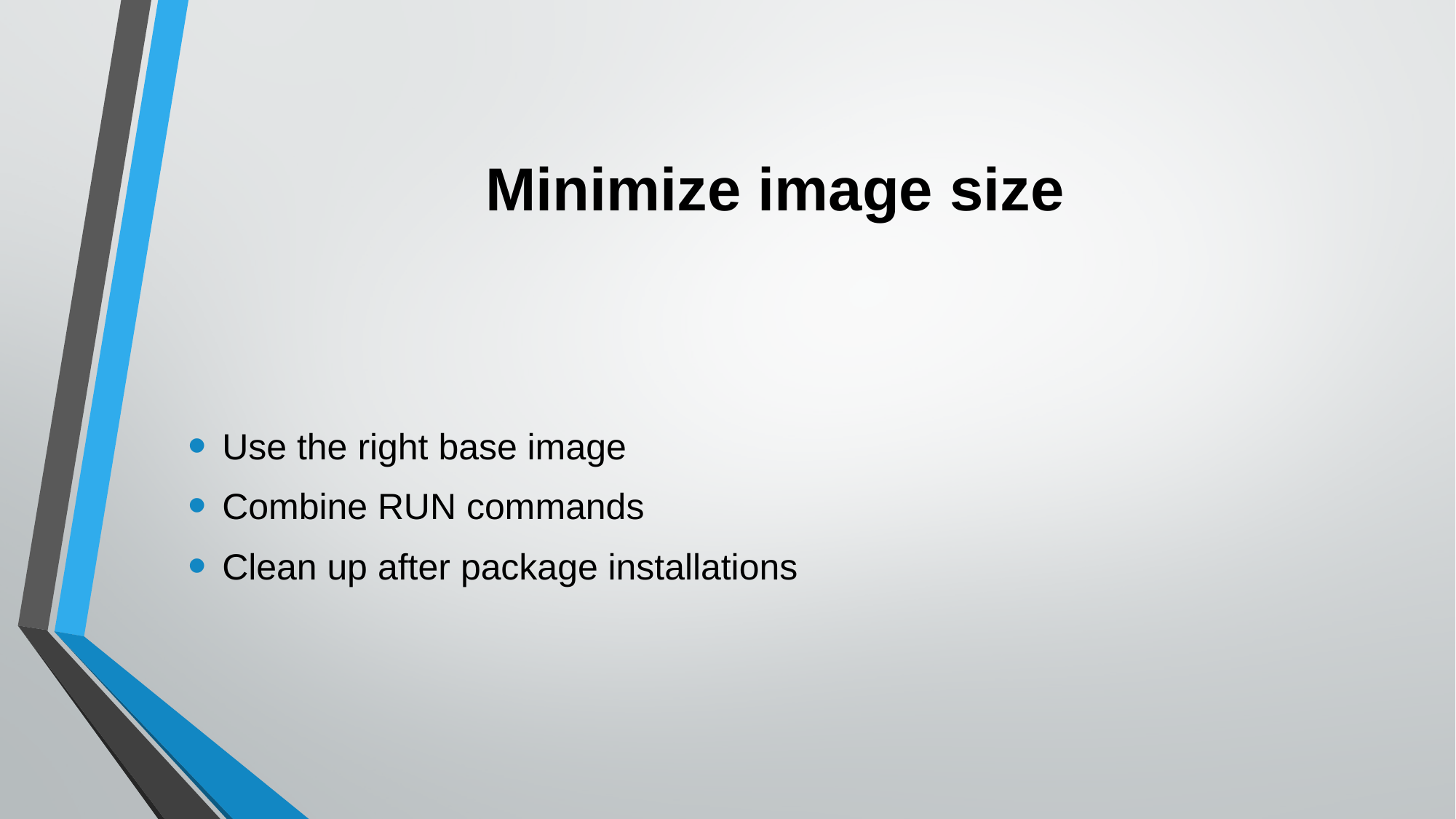

# Minimize image size
Use the right base image
Combine RUN commands
Clean up after package installations